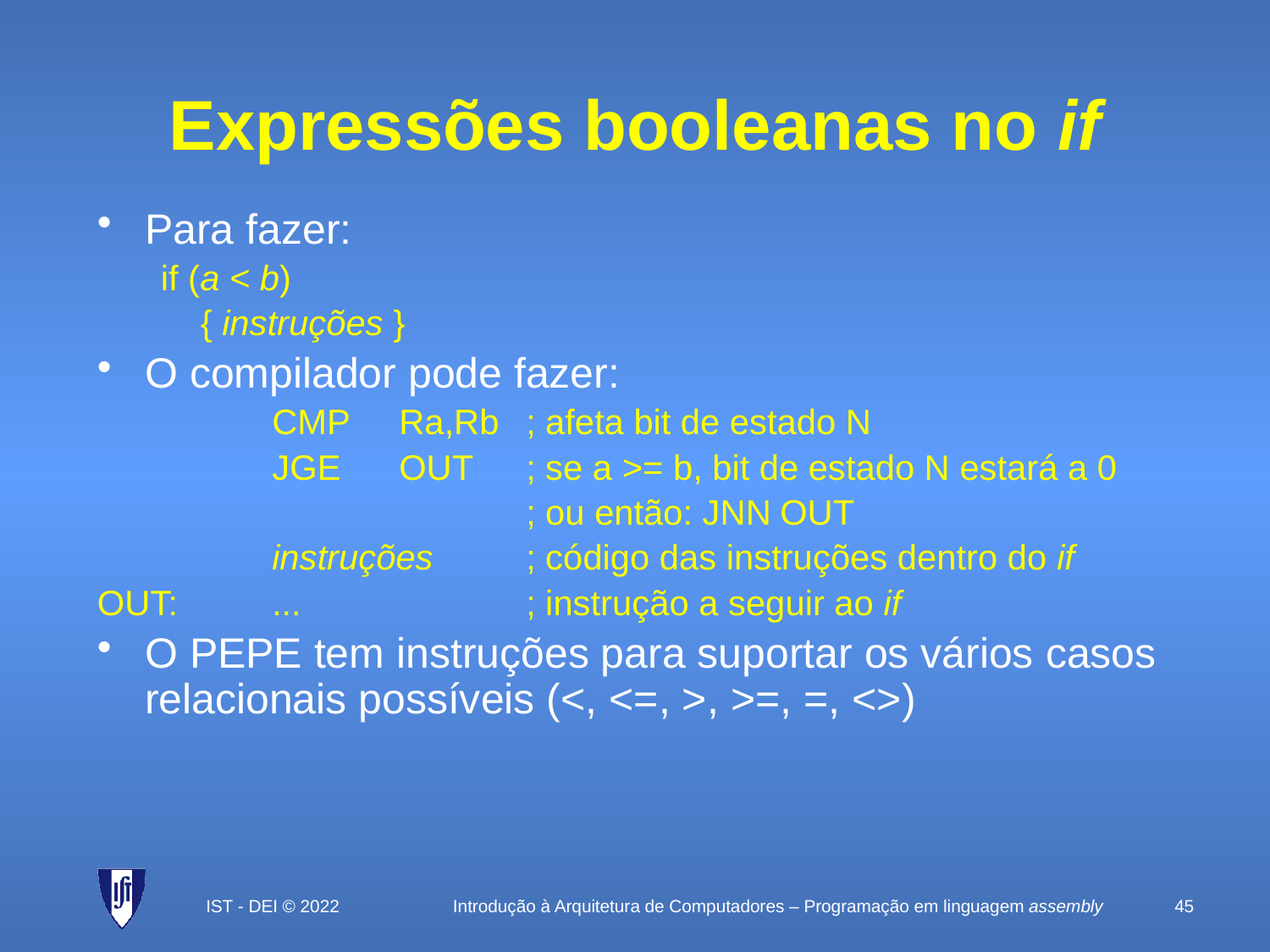

# Expressões booleanas no if
Para fazer:
if (a < b)
	{ instruções }
O compilador pode fazer:
		CMP	Ra,Rb	; afeta bit de estado N
		JGE	OUT	; se a >= b, bit de estado N estará a 0
				; ou então: JNN	OUT
		instruções	; código das instruções dentro do if
OUT:	...		; instrução a seguir ao if
O PEPE tem instruções para suportar os vários casos relacionais possíveis (<, <=, >, >=, =, <>)
IST - DEI © 2022